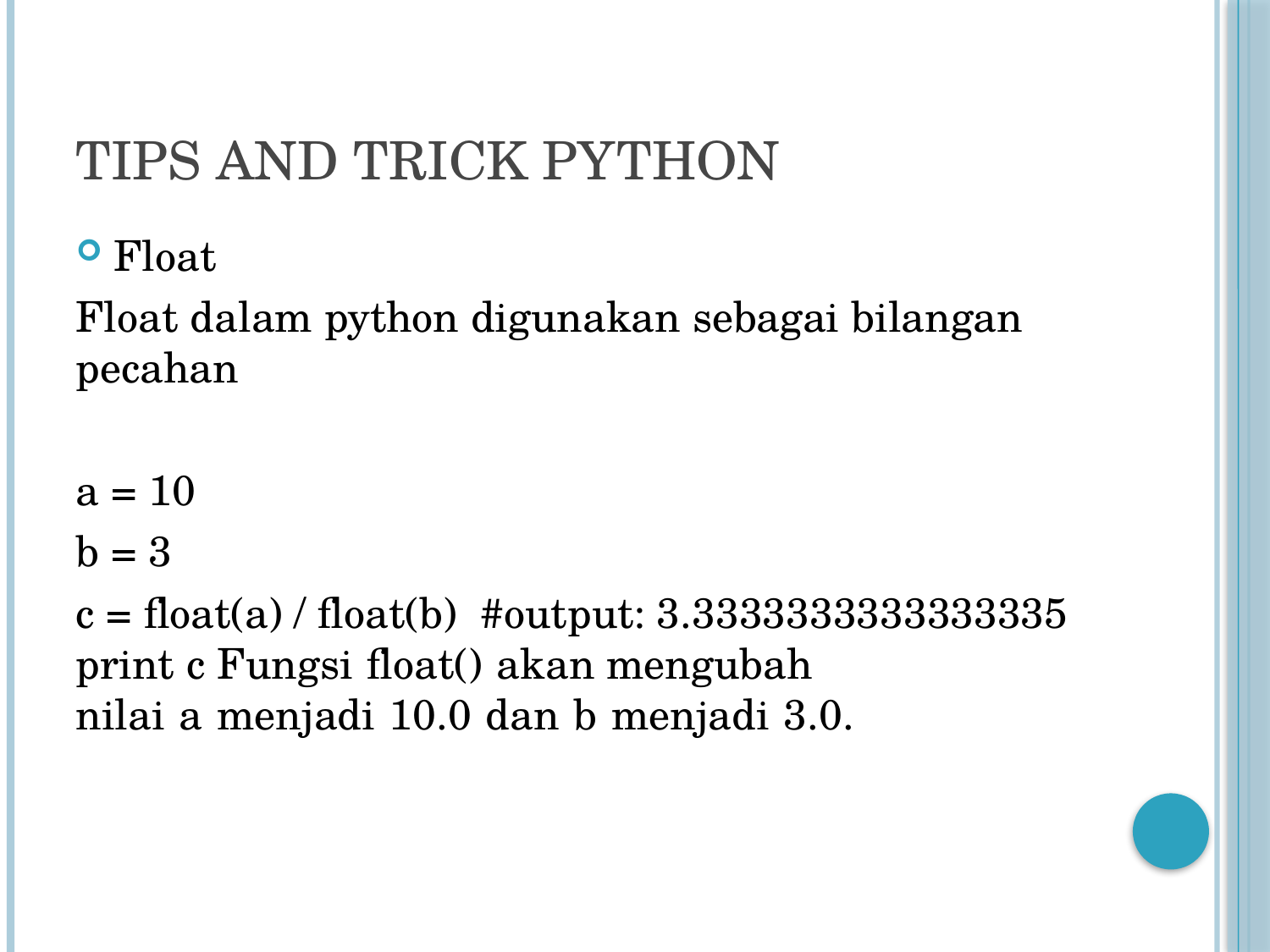

# Tips and trick python
Float
Float dalam python digunakan sebagai bilangan pecahan

a = 10
b = 3
c = float(a) / float(b)  #output: 3.3333333333333335 print c Fungsi float() akan mengubah nilai a menjadi 10.0 dan b menjadi 3.0.